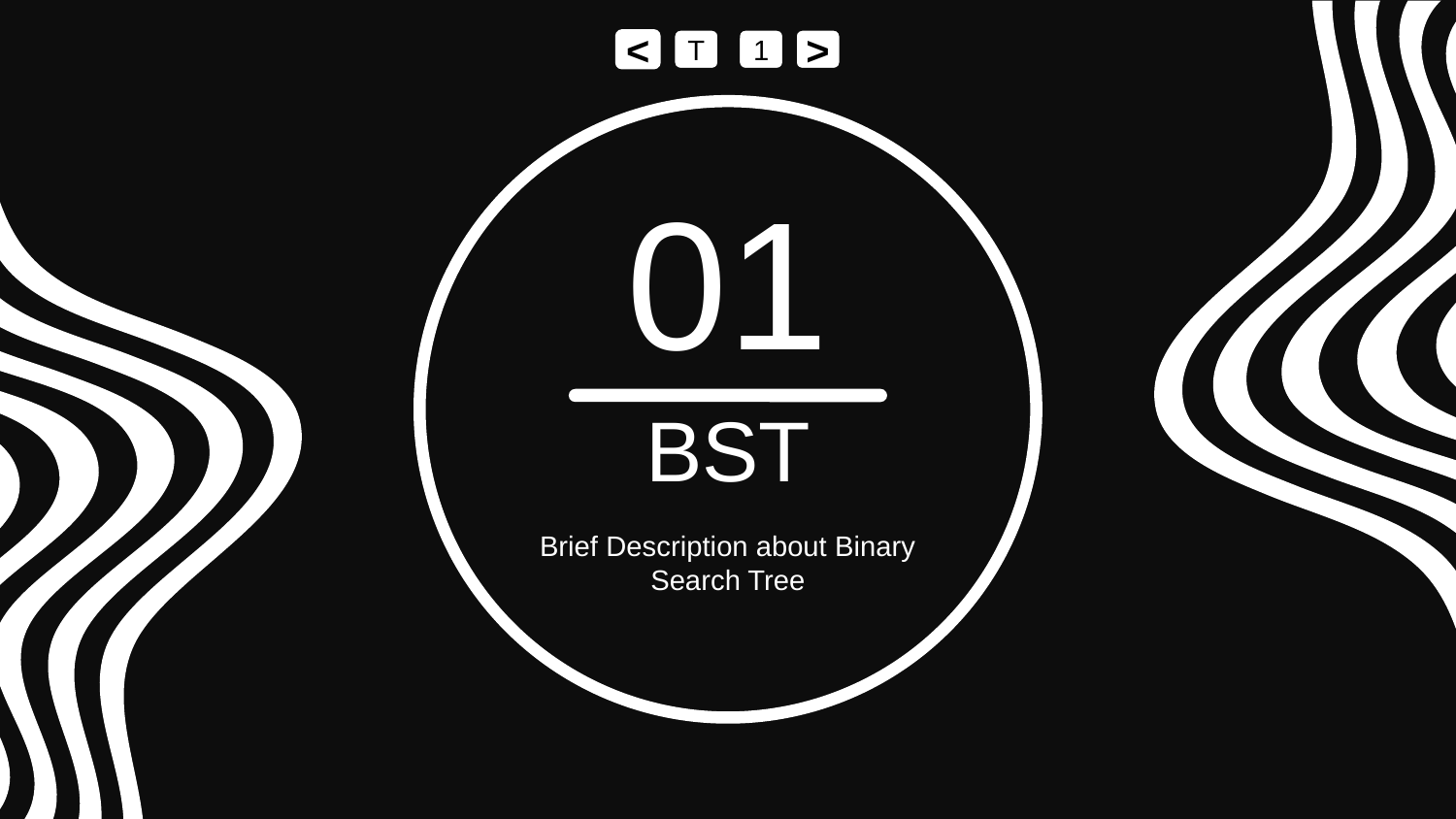

<
T
1
>

01

# BST
Brief Description about Binary Search Tree